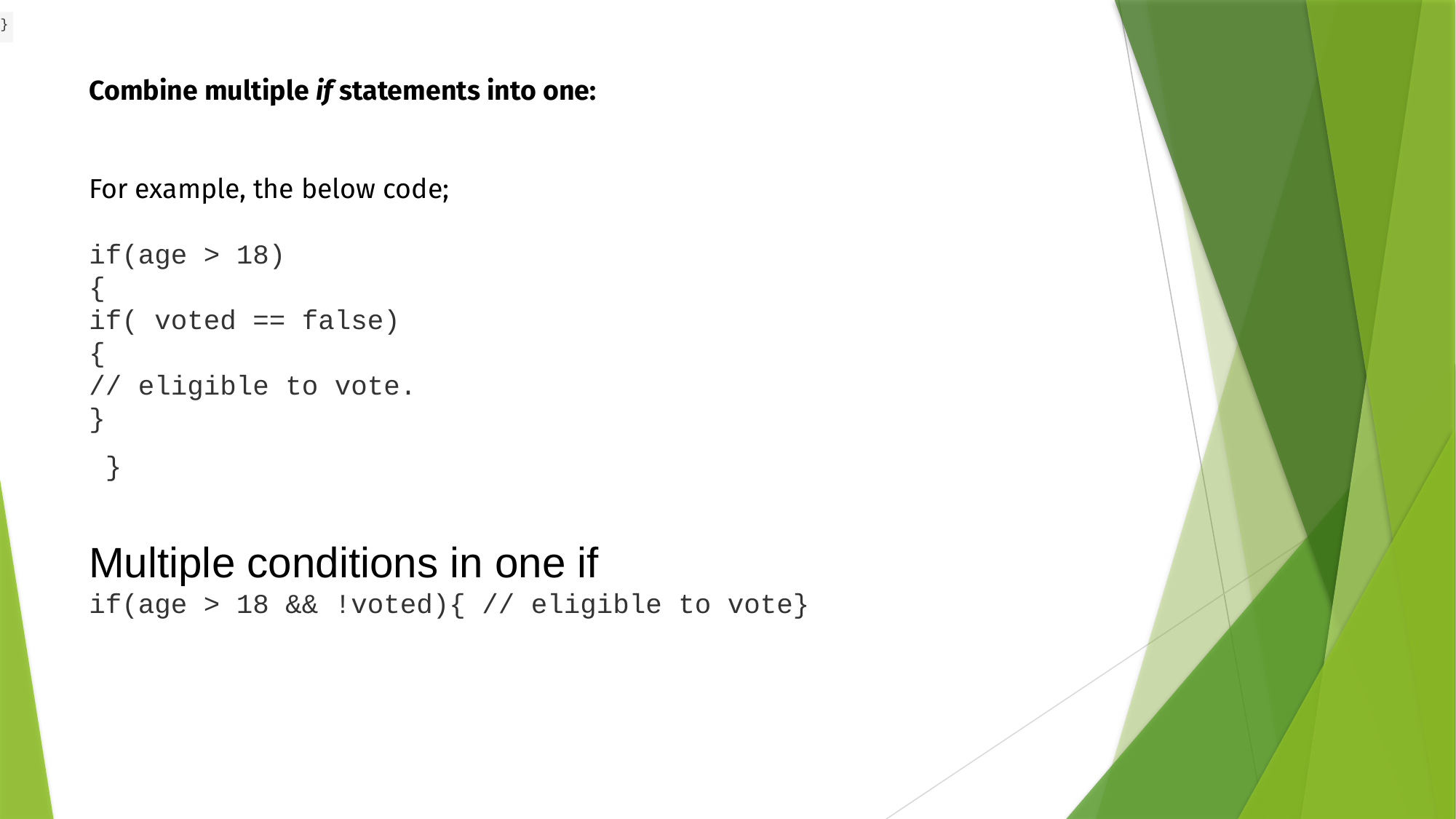

}
i
Combine multiple if statements into one:

For example, the below code;

if(age > 18)
{
if( voted == false)
{
// eligible to vote.
}
 }

Multiple conditions in one if
if(age > 18 && !voted){ // eligible to vote}